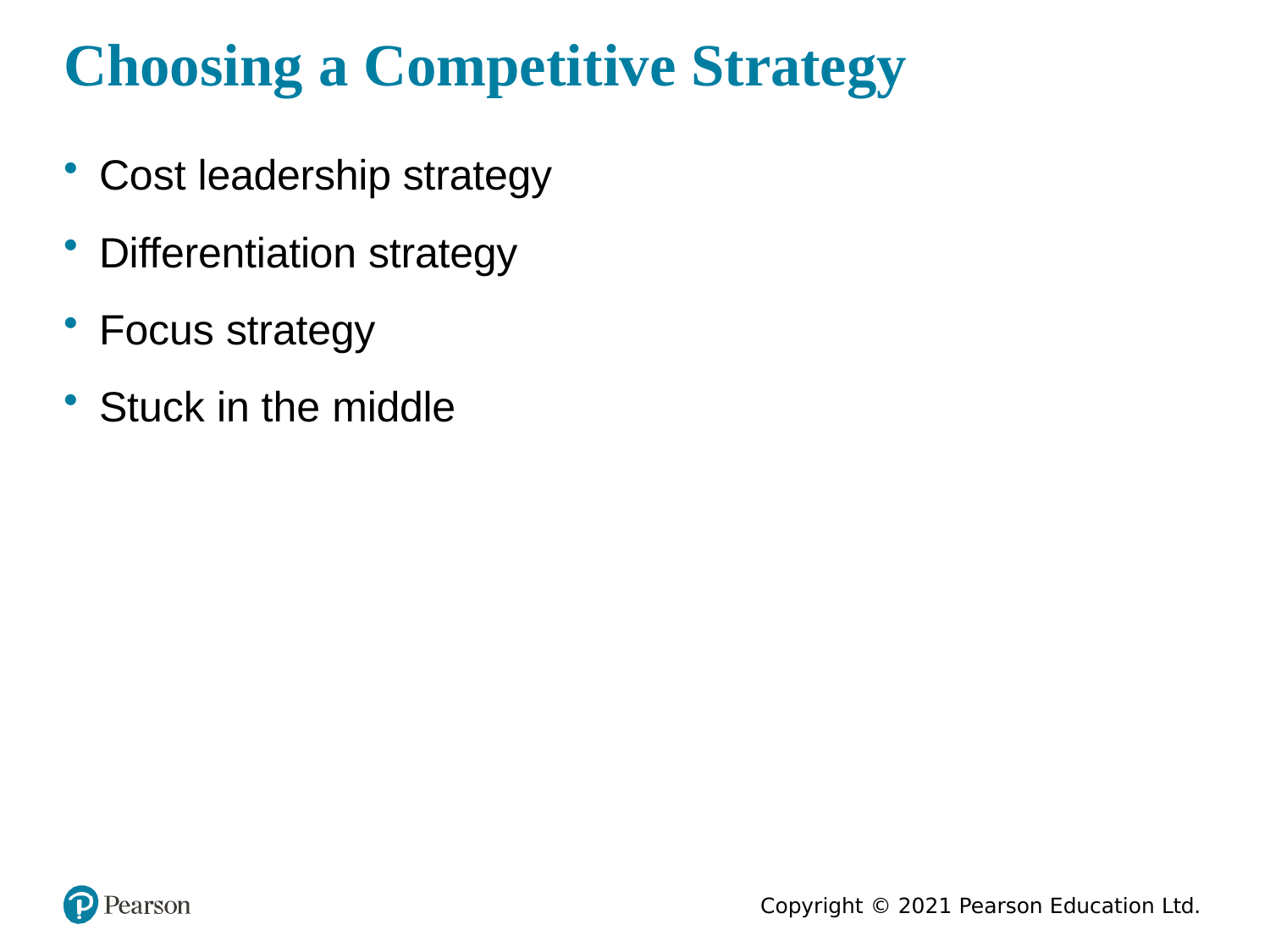

# Choosing a Competitive Strategy
Cost leadership strategy
Differentiation strategy
Focus strategy
Stuck in the middle
Copyright © 2021 Pearson Education Ltd.